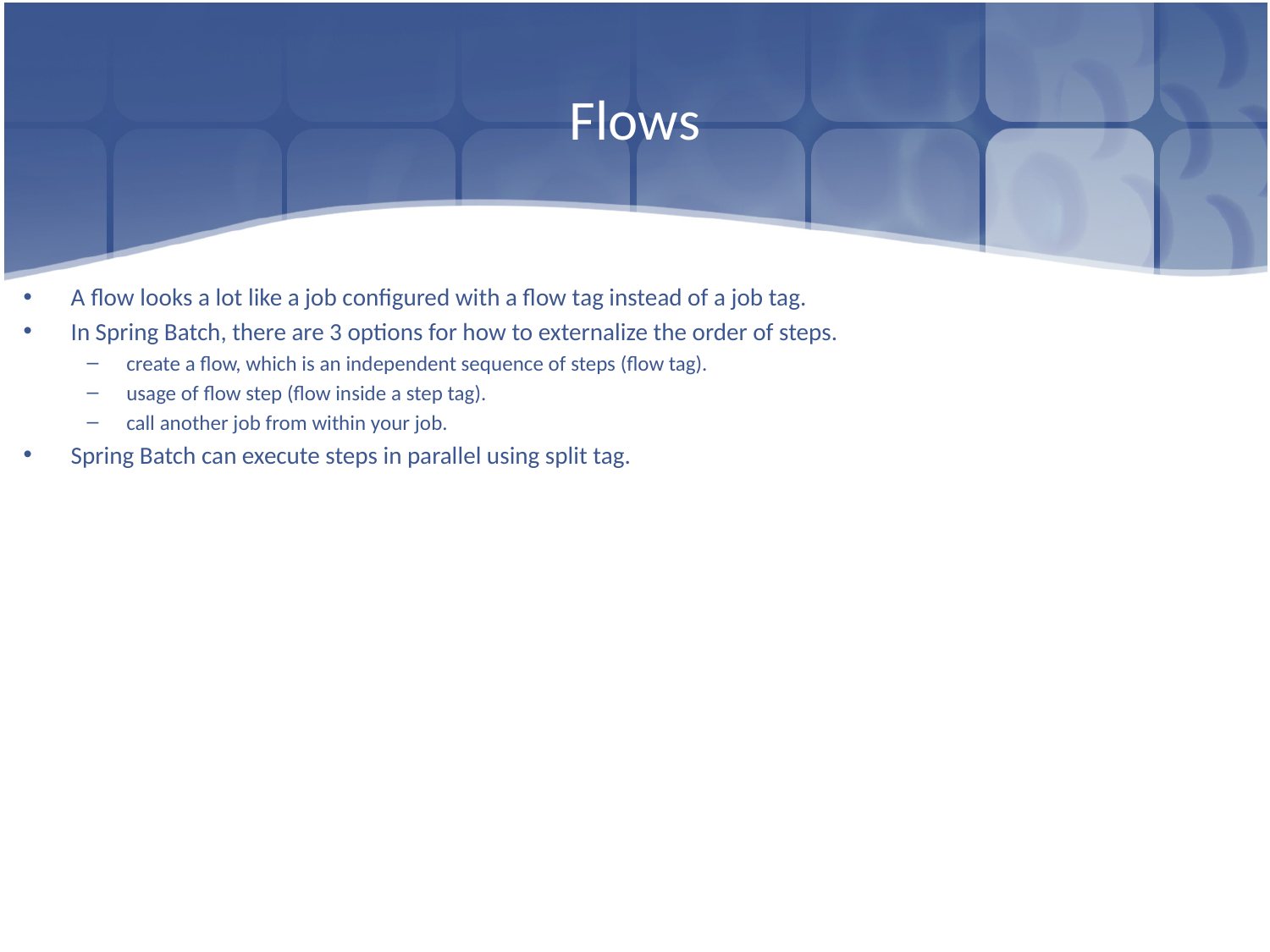

# Flows
A flow looks a lot like a job configured with a flow tag instead of a job tag.
In Spring Batch, there are 3 options for how to externalize the order of steps.
create a flow, which is an independent sequence of steps (flow tag).
usage of flow step (flow inside a step tag).
call another job from within your job.
Spring Batch can execute steps in parallel using split tag.